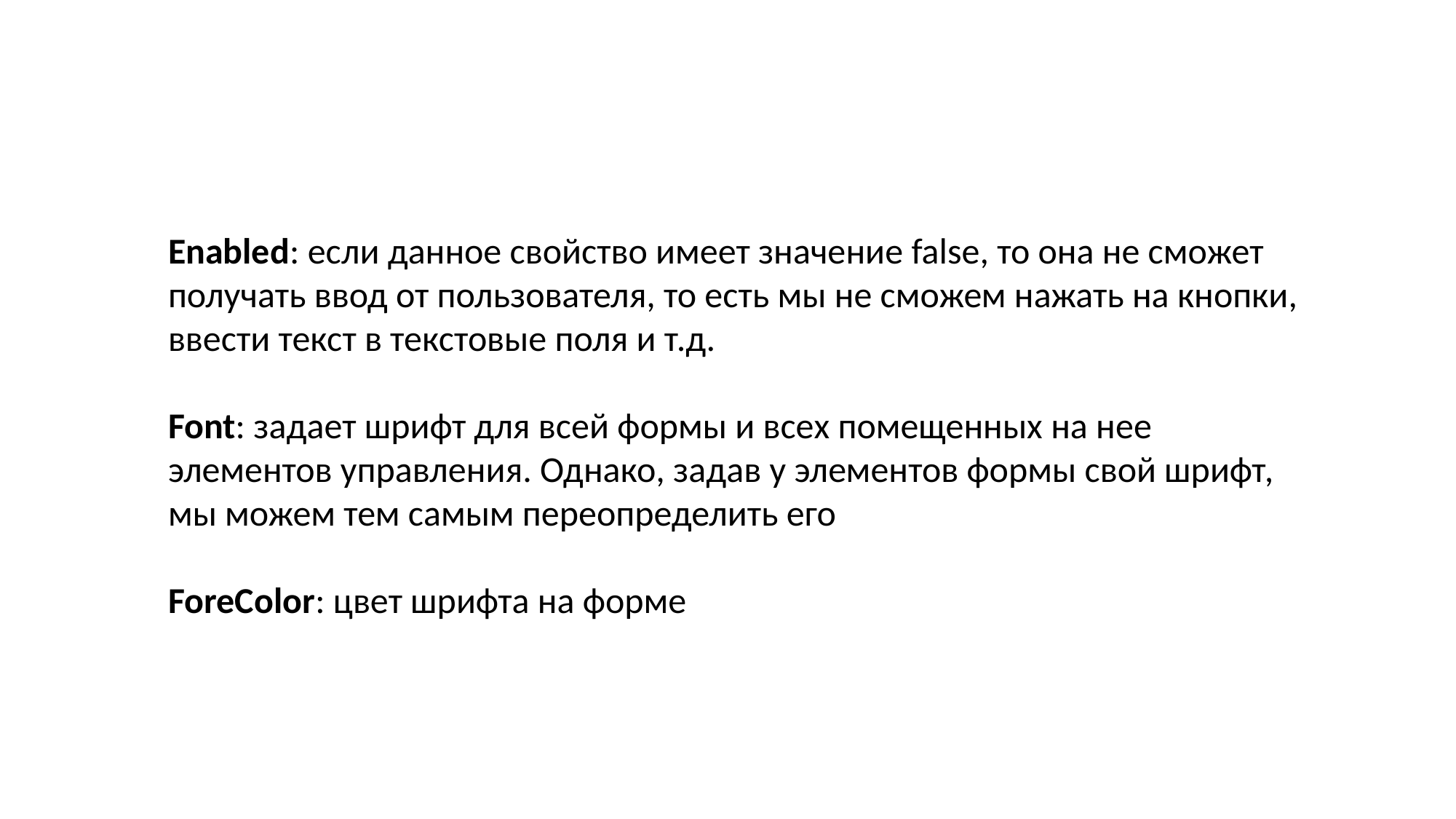

Enabled: если данное свойство имеет значение false, то она не сможет получать ввод от пользователя, то есть мы не сможем нажать на кнопки, ввести текст в текстовые поля и т.д.

Font: задает шрифт для всей формы и всех помещенных на нее элементов управления. Однако, задав у элементов формы свой шрифт, мы можем тем самым переопределить его

ForeColor: цвет шрифта на форме